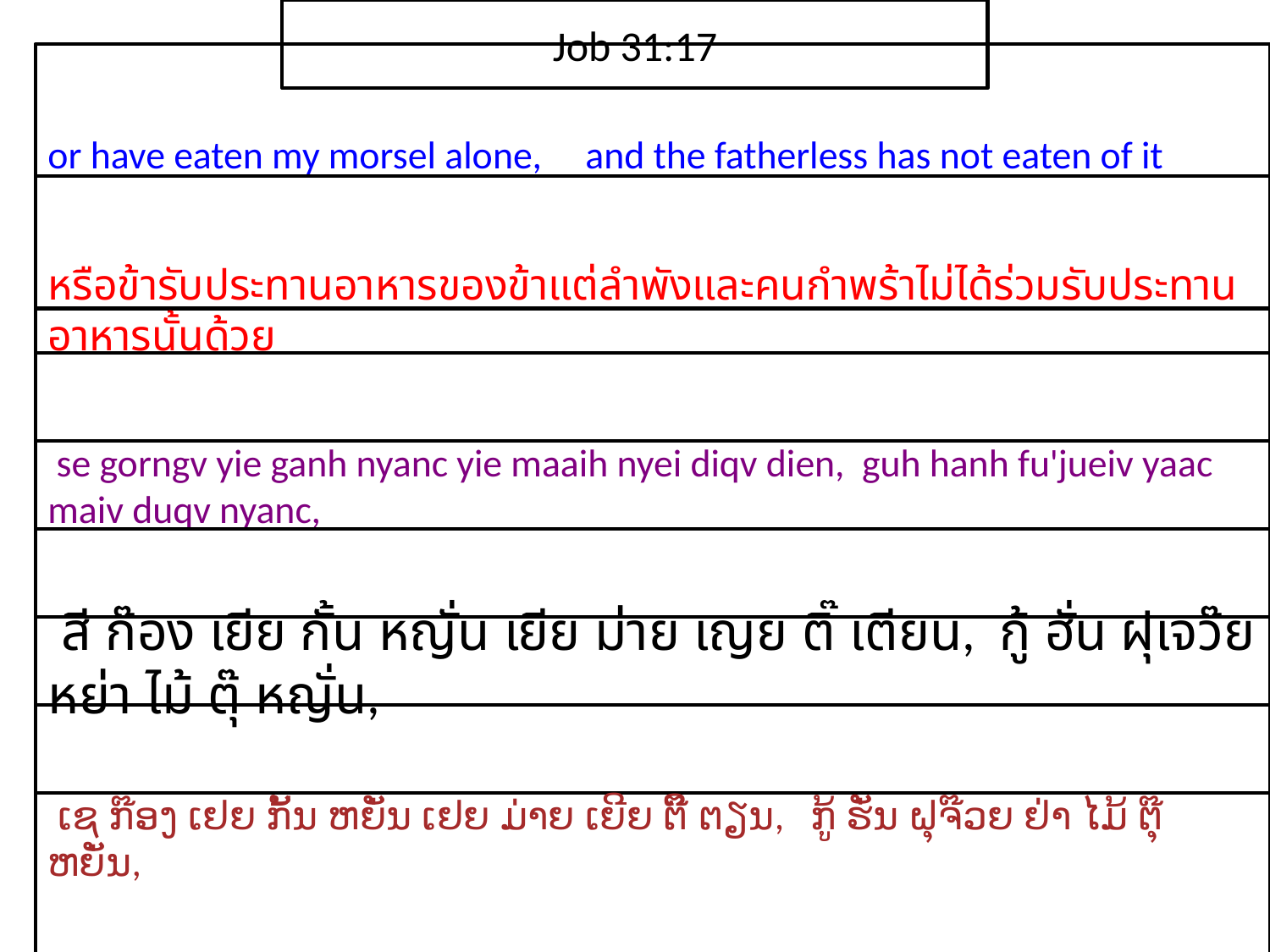

Job 31:17
or have eaten my morsel alone,     and the fatherless has not eaten of it
หรือ​ข้า​รับประทาน​อาหาร​ของ​ข้า​แต่​ลำพังและ​คน​กำพร้า​ไม่ได้​ร่วม​รับประทาน​อาหาร​นั้น​ด้วย
 se gorngv yie ganh nyanc yie maaih nyei diqv dien,  guh hanh fu'jueiv yaac maiv duqv nyanc,
 สี ก๊อง เยีย กั้น หญั่น เยีย ม่าย เญย ติ๊ เตียน,  กู้ ฮั่น ฝุเจว๊ย หย่า ไม้ ตุ๊ หญั่น,
 ເຊ ກ໊ອງ ເຢຍ ກັ້ນ ຫຍັ່ນ ເຢຍ ມ່າຍ ເຍີຍ ຕິ໊ ຕຽນ,   ກູ້ ຮັ່ນ ຝຸຈ໊ວຍ ຢ່າ ໄມ້ ຕຸ໊ ຫຍັ່ນ,